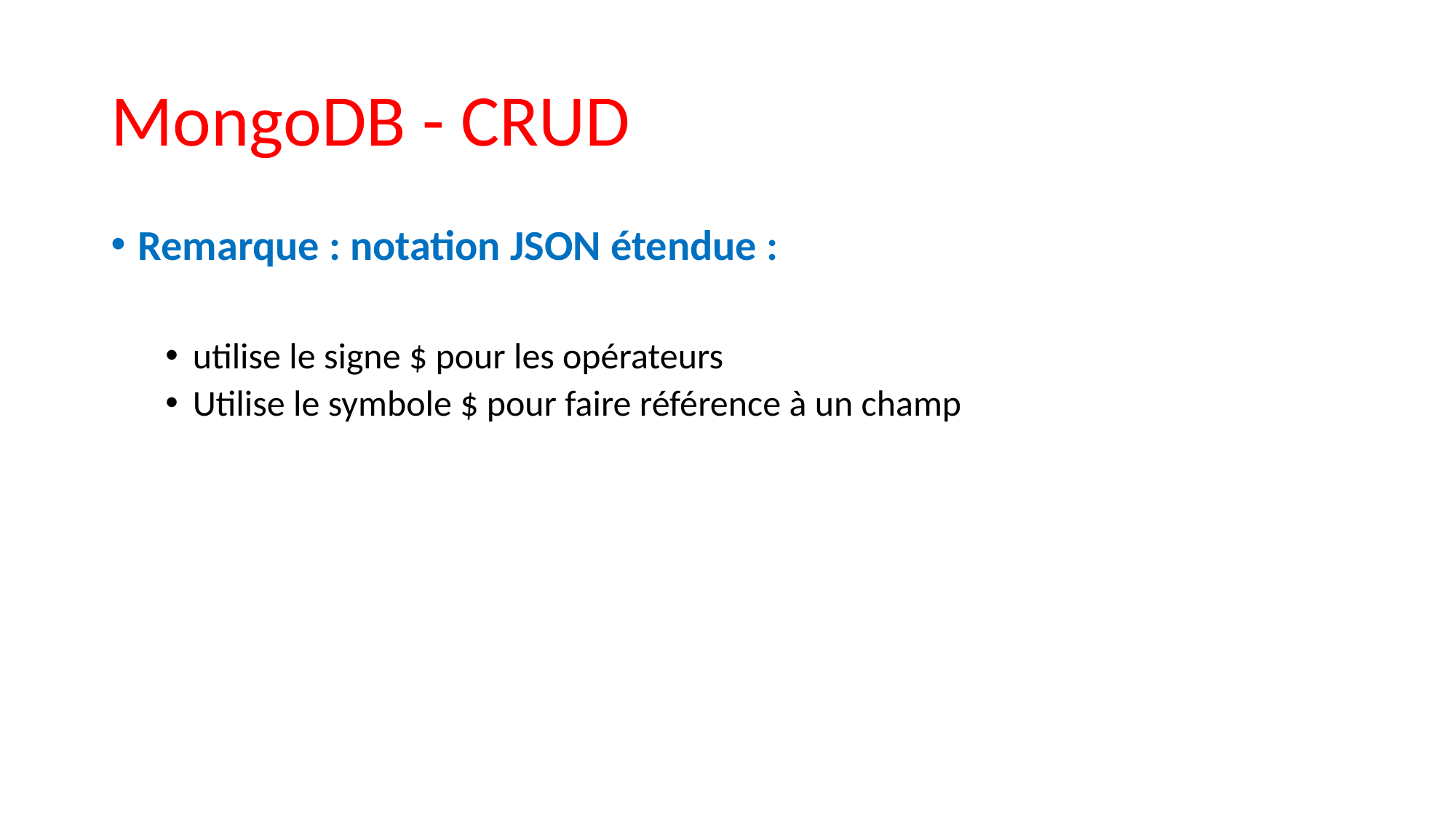

MongoDB - CRUD
Remarque : notation JSON étendue :

utilise le signe $ pour les opérateurs
Utilise le symbole $ pour faire référence à un champ